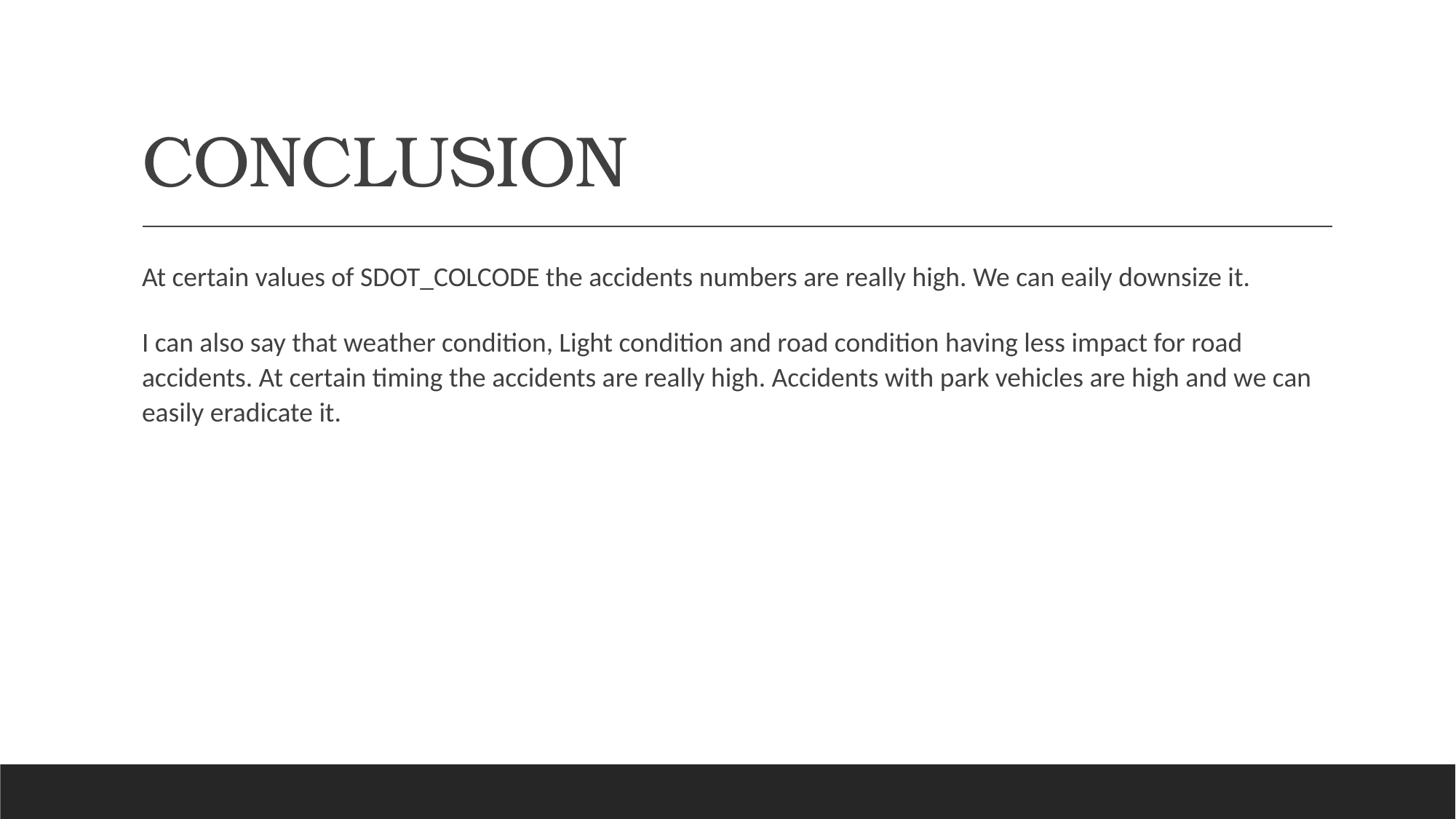

# CONCLUSION
At certain values of SDOT_COLCODE the accidents numbers are really high. We can eaily downsize it.
I can also say that weather condition, Light condition and road condition having less impact for road accidents. At certain timing the accidents are really high. Accidents with park vehicles are high and we can easily eradicate it.